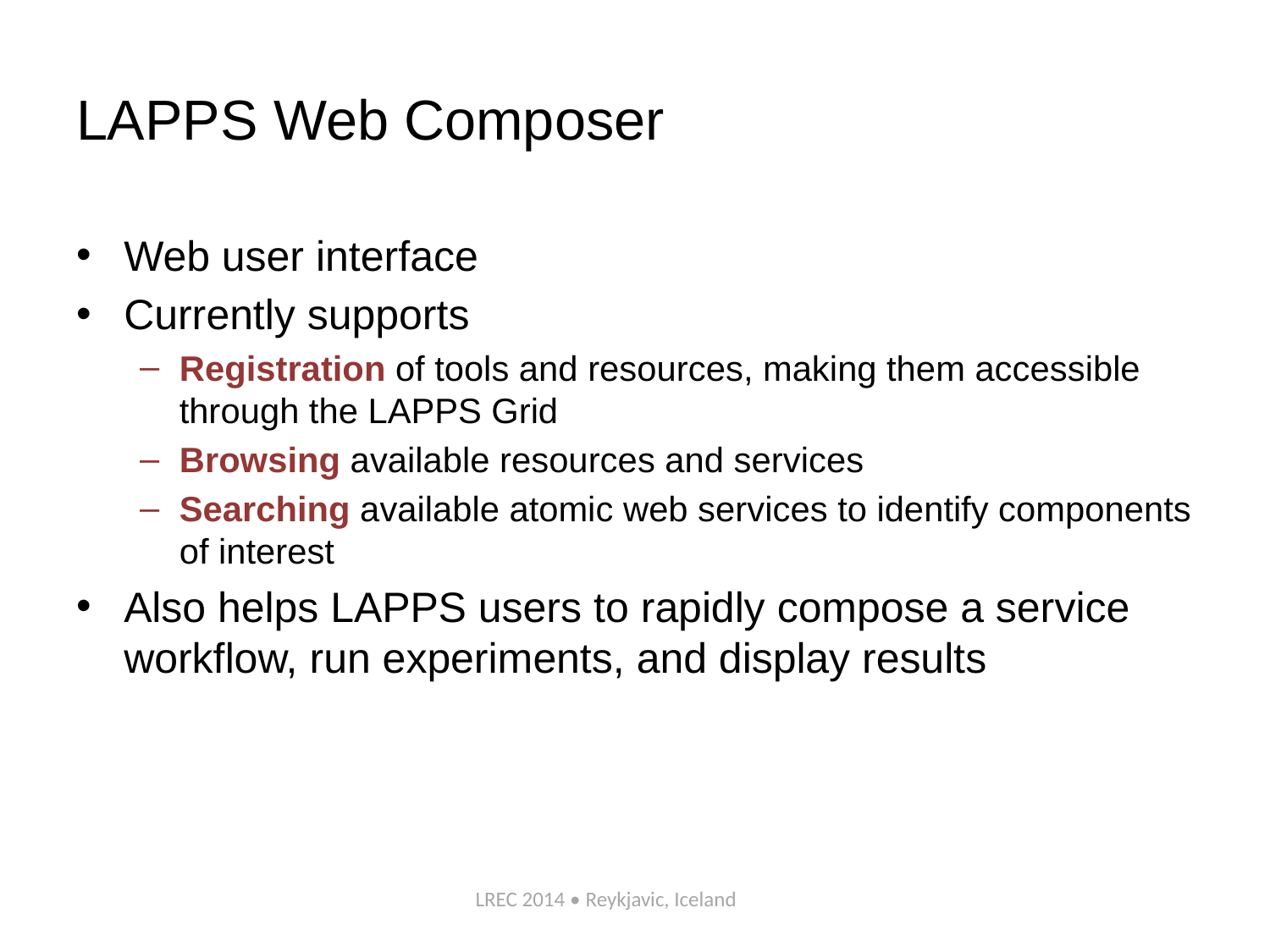

# LAPPS Web Composer
Web user interface
Currently supports
Registration of tools and resources, making them accessible through the LAPPS Grid
Browsing available resources and services
Searching available atomic web services to identify components of interest
Also helps LAPPS users to rapidly compose a service workflow, run experiments, and display results